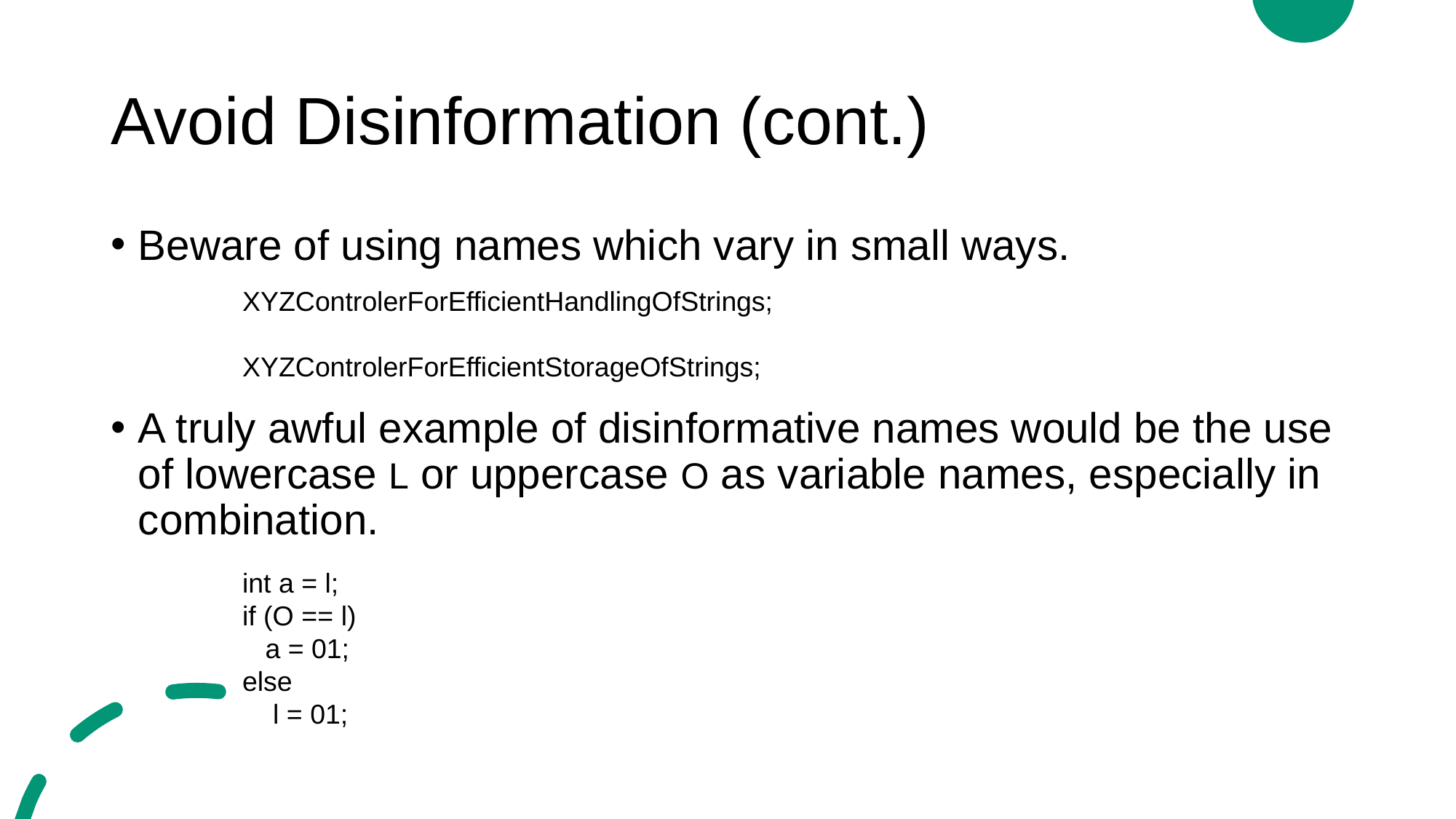

# Avoid Disinformation (cont.)
Beware of using names which vary in small ways.

A truly awful example of disinformative names would be the use of lowercase L or uppercase O as variable names, especially in combination.

XYZControlerForEfficientHandlingOfStrings;

XYZControlerForEfficientStorageOfStrings;
int a = l;
if (O == l)
   a = 01;
else
    l = 01;